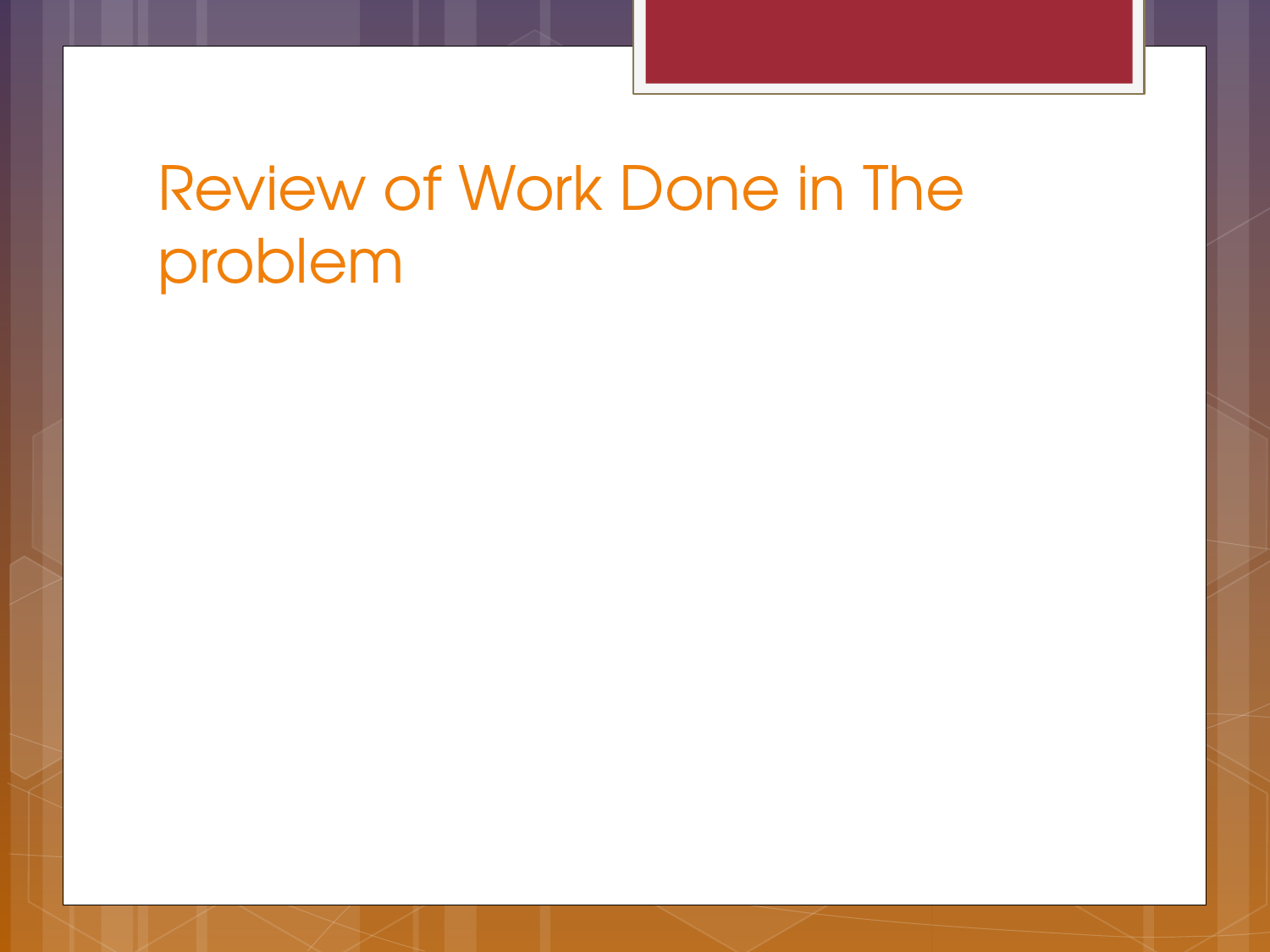

# Review of Work Done in The problem